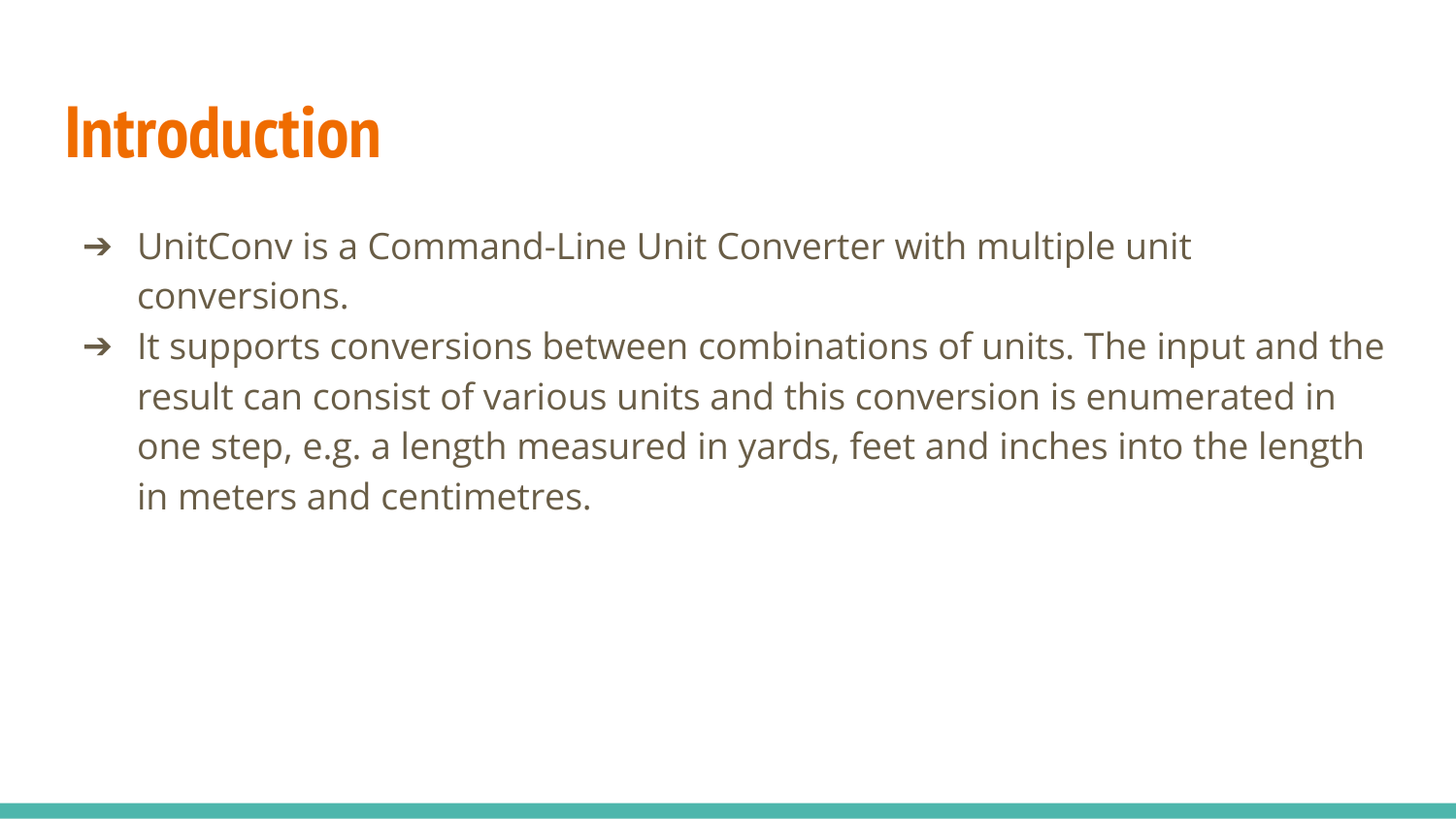

# Introduction
UnitConv is a Command-Line Unit Converter with multiple unit conversions.
It supports conversions between combinations of units. The input and the result can consist of various units and this conversion is enumerated in one step, e.g. a length measured in yards, feet and inches into the length in meters and centimetres.